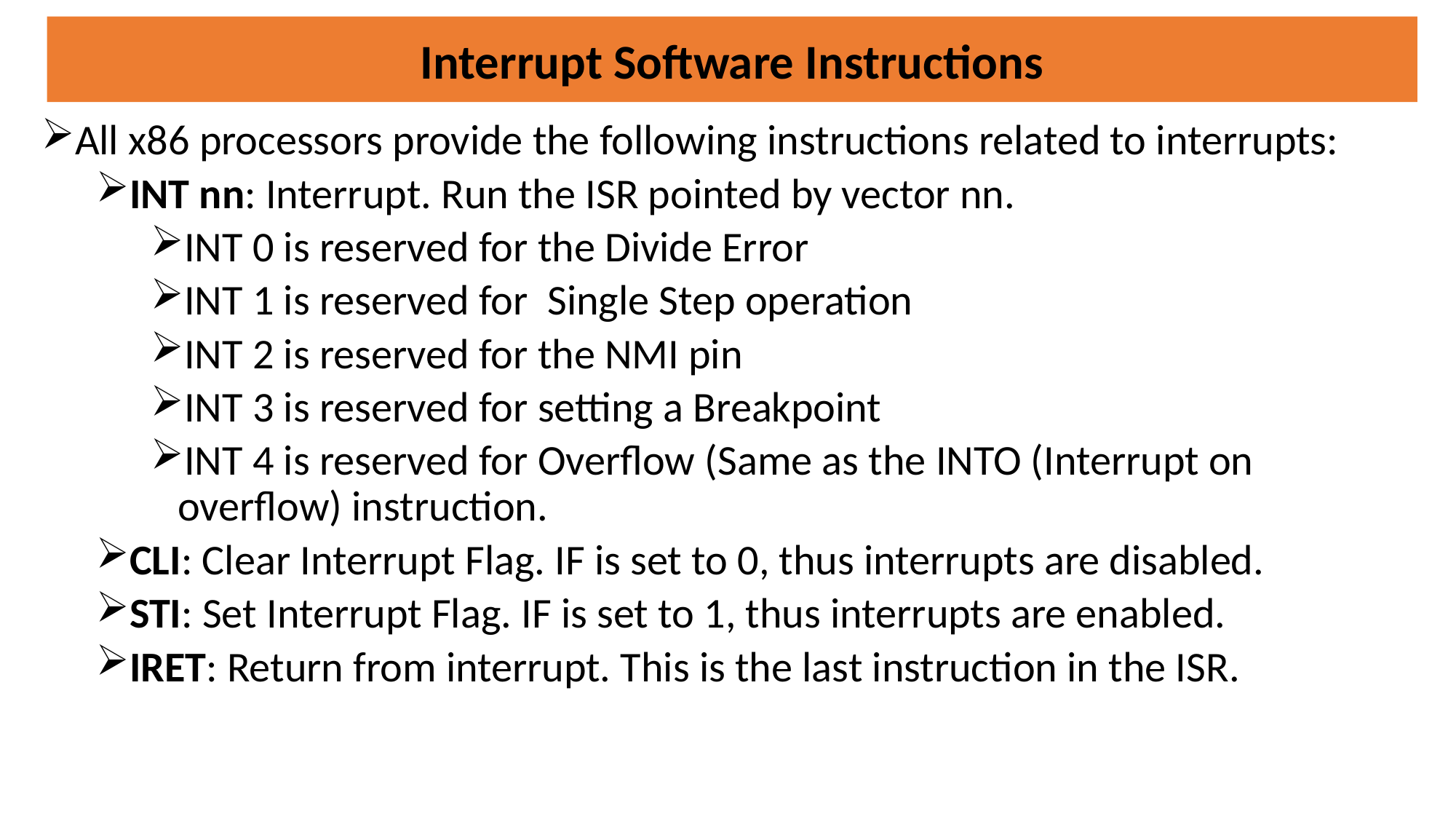

Interrupt Software Instructions
All x86 processors provide the following instructions related to interrupts:
INT nn: Interrupt. Run the ISR pointed by vector nn.
INT 0 is reserved for the Divide Error
INT 1 is reserved for  Single Step operation
INT 2 is reserved for the NMI pin
INT 3 is reserved for setting a Breakpoint
INT 4 is reserved for Overflow (Same as the INTO (Interrupt on overflow) instruction.
CLI: Clear Interrupt Flag. IF is set to 0, thus interrupts are disabled.
STI: Set Interrupt Flag. IF is set to 1, thus interrupts are enabled.
IRET: Return from interrupt. This is the last instruction in the ISR.